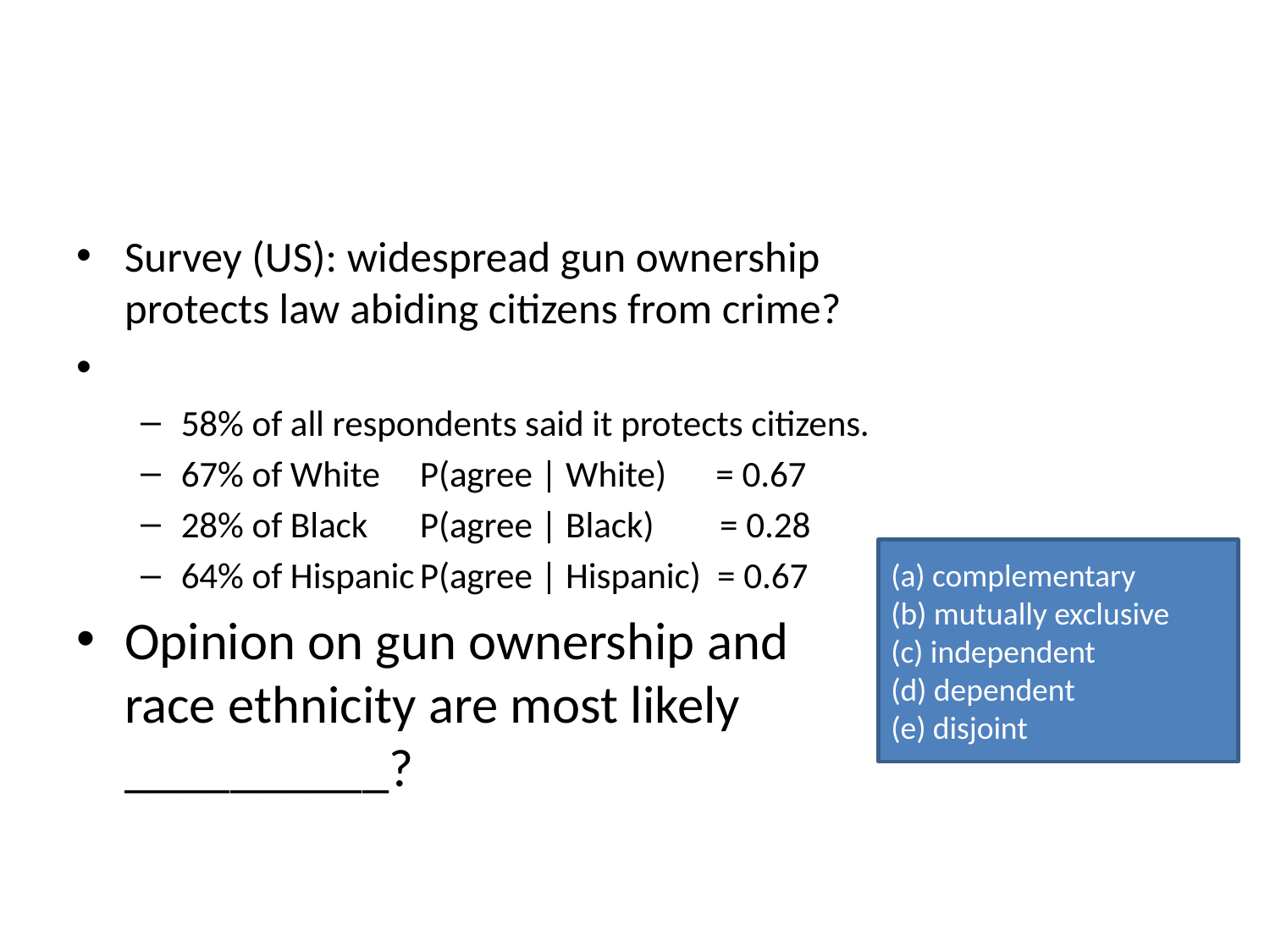

#
Survey (US): widespread gun ownership protects law abiding citizens from crime?

58% of all respondents said it protects citizens.
67% of White	P(agree | White)      = 0.67
28% of Black	P(agree | Black)        = 0.28
64% of Hispanic	P(agree | Hispanic)  = 0.67
Opinion on gun ownership and race ethnicity are most likely __________?
(a) complementary
(b) mutually exclusive
(c) independent
(d) dependent
(e) disjoint